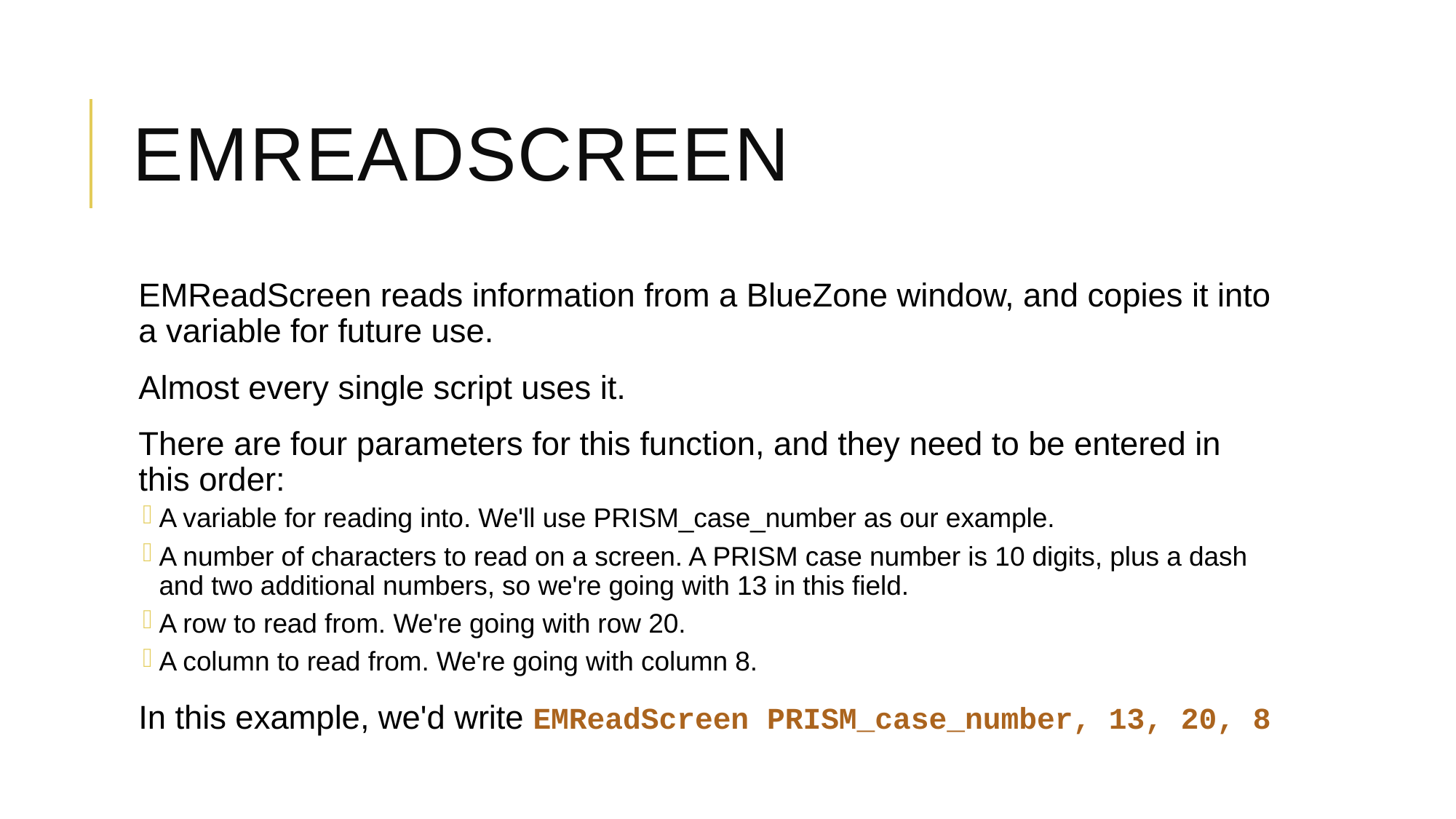

# EMReadScreen
EMReadScreen reads information from a BlueZone window, and copies it into a variable for future use.
Almost every single script uses it.
There are four parameters for this function, and they need to be entered in this order:
A variable for reading into. We'll use PRISM_case_number as our example.
A number of characters to read on a screen. A PRISM case number is 10 digits, plus a dash and two additional numbers, so we're going with 13 in this field.
A row to read from. We're going with row 20.
A column to read from. We're going with column 8.
In this example, we'd write EMReadScreen PRISM_case_number, 13, 20, 8